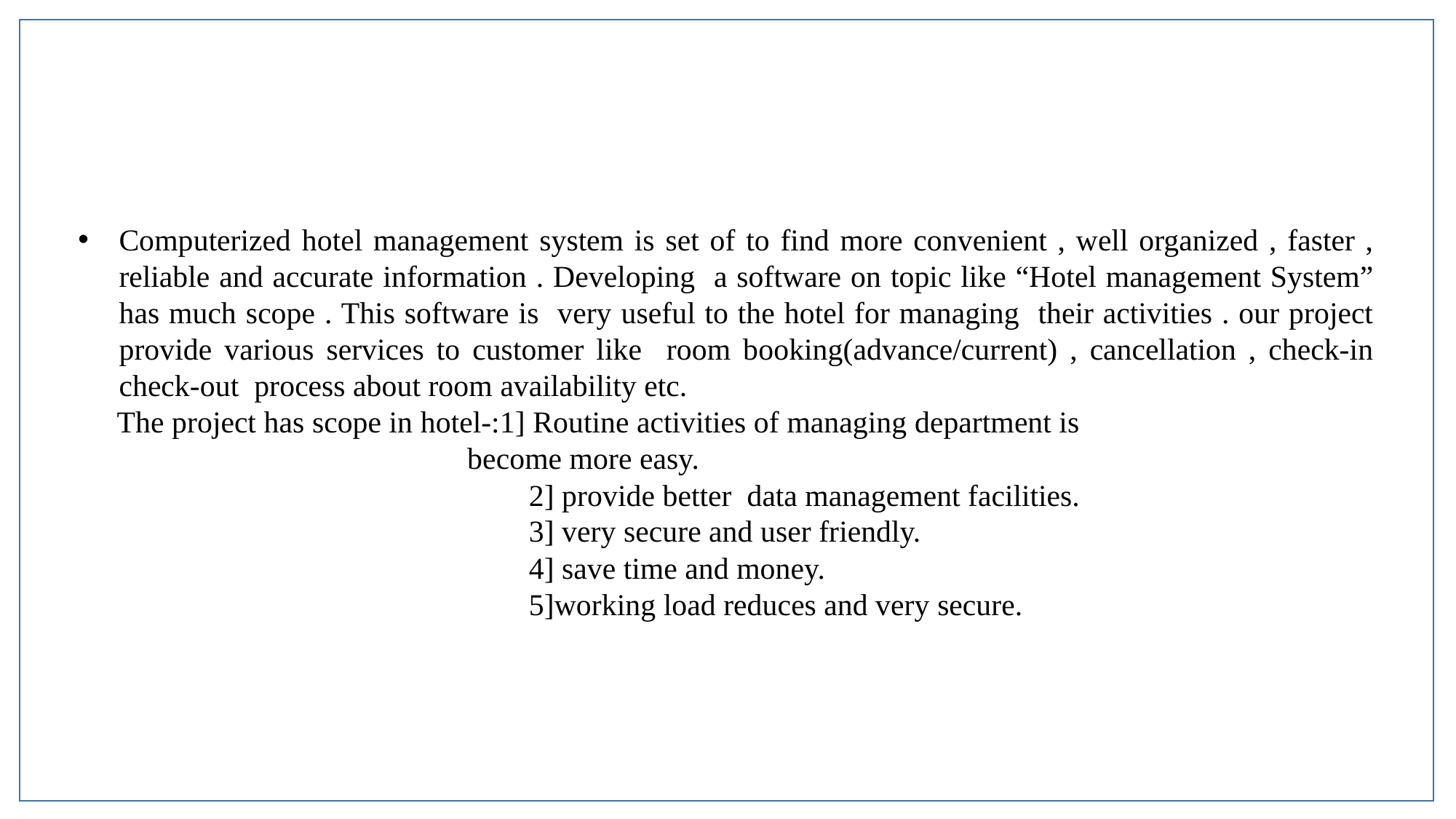

Computerized hotel management system is set of to find more convenient , well organized , faster , reliable and accurate information . Developing  a software on topic like “Hotel management System” has much scope . This software is  very useful to the hotel for managing  their activities . our project provide various services to customer like  room booking(advance/current) , cancellation , check-in check-out  process about room availability etc.
     The project has scope in hotel-:1] Routine activities of managing department is                                                                                          become more easy.
                                                           2] provide better  data management facilities.
                                                           3] very secure and user friendly.
                                                           4] save time and money.
                                                           5]working load reduces and very secure.